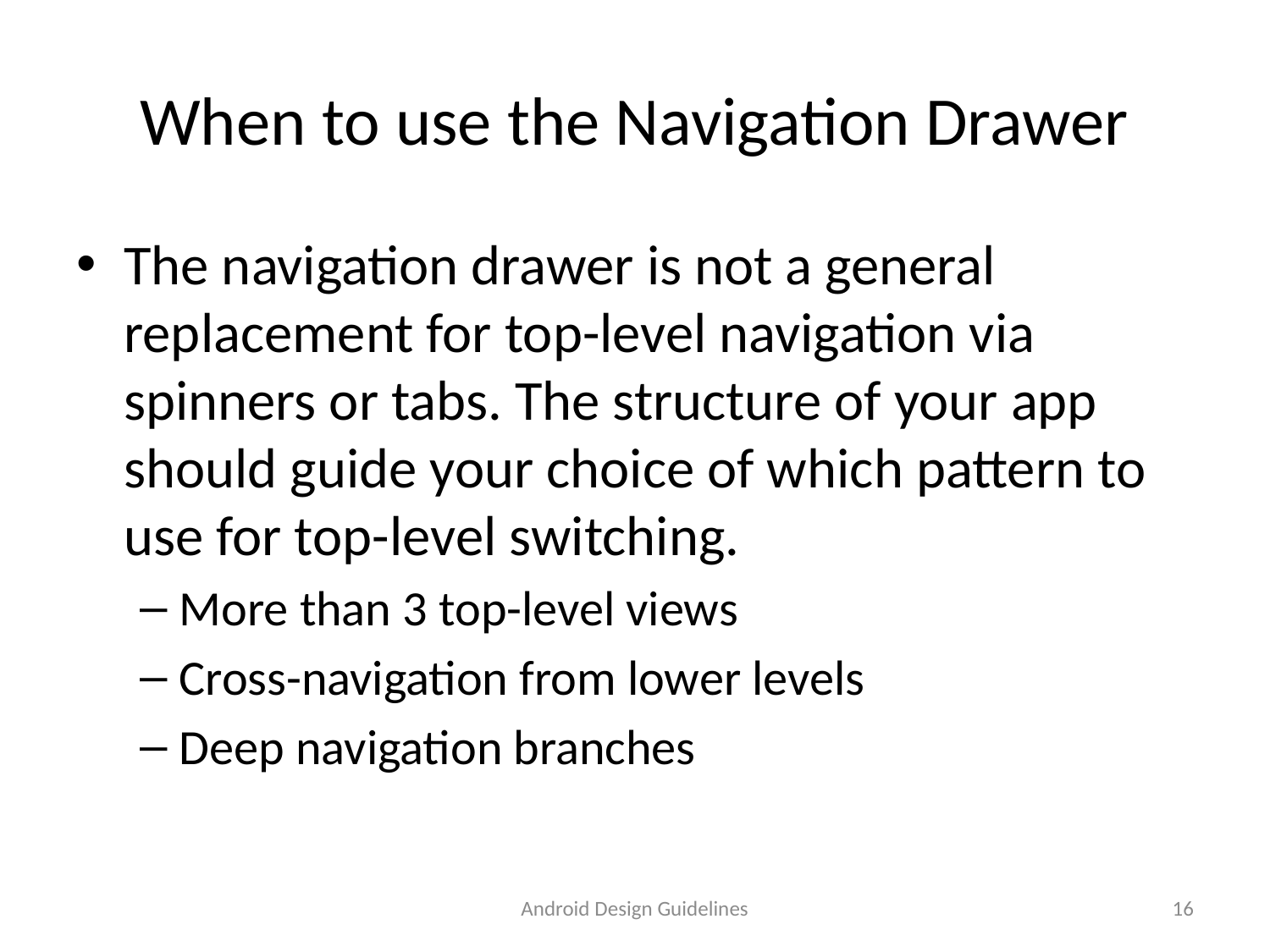

# When to use the Navigation Drawer
The navigation drawer is not a general replacement for top-level navigation via spinners or tabs. The structure of your app should guide your choice of which pattern to use for top-level switching.
More than 3 top-level views
Cross-navigation from lower levels
Deep navigation branches

Android Design Guidelines
16